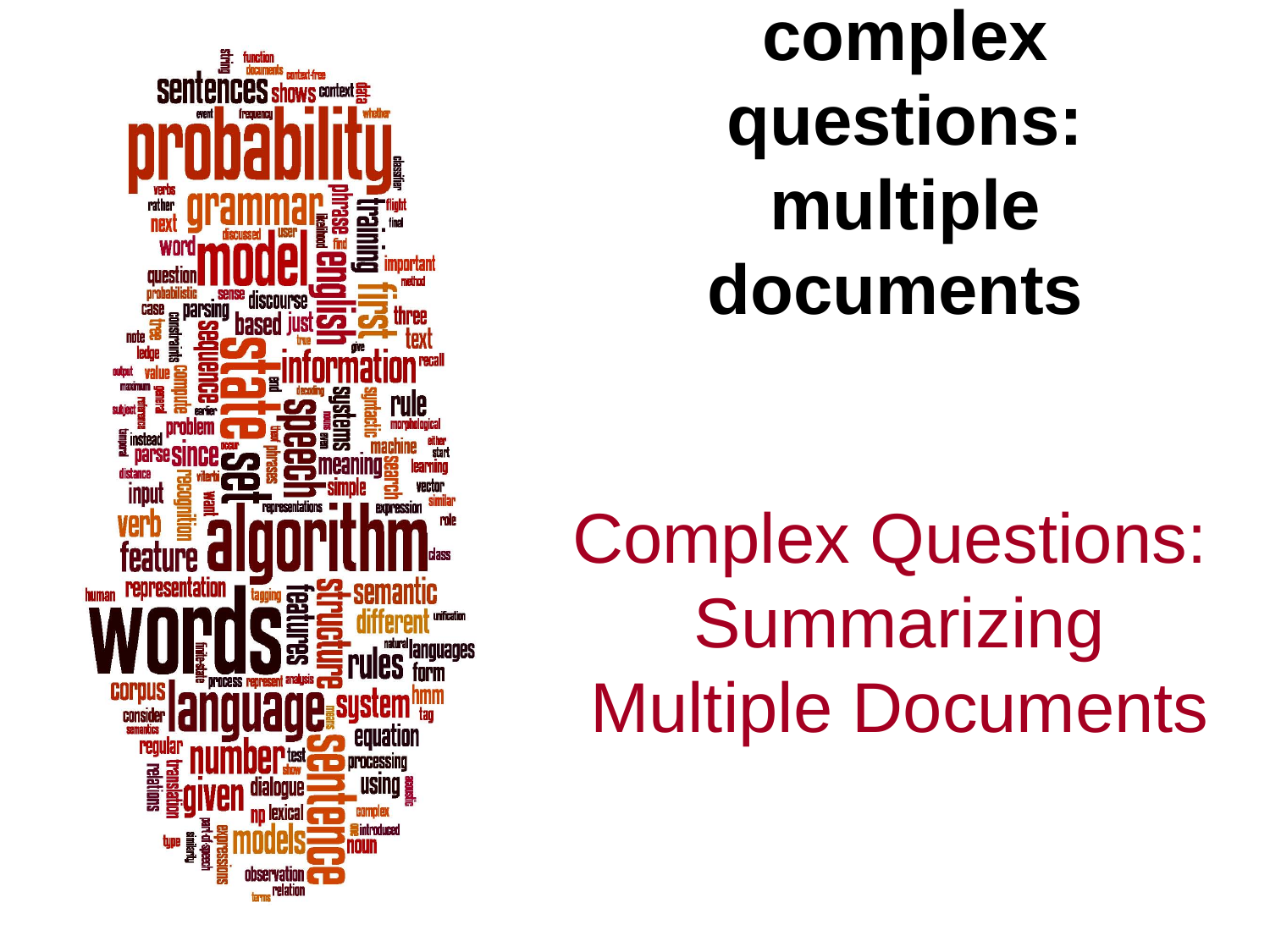

# Question Answering: Start of complex questions: multiple documents
Complex Questions:  Summarizing Multiple Documents